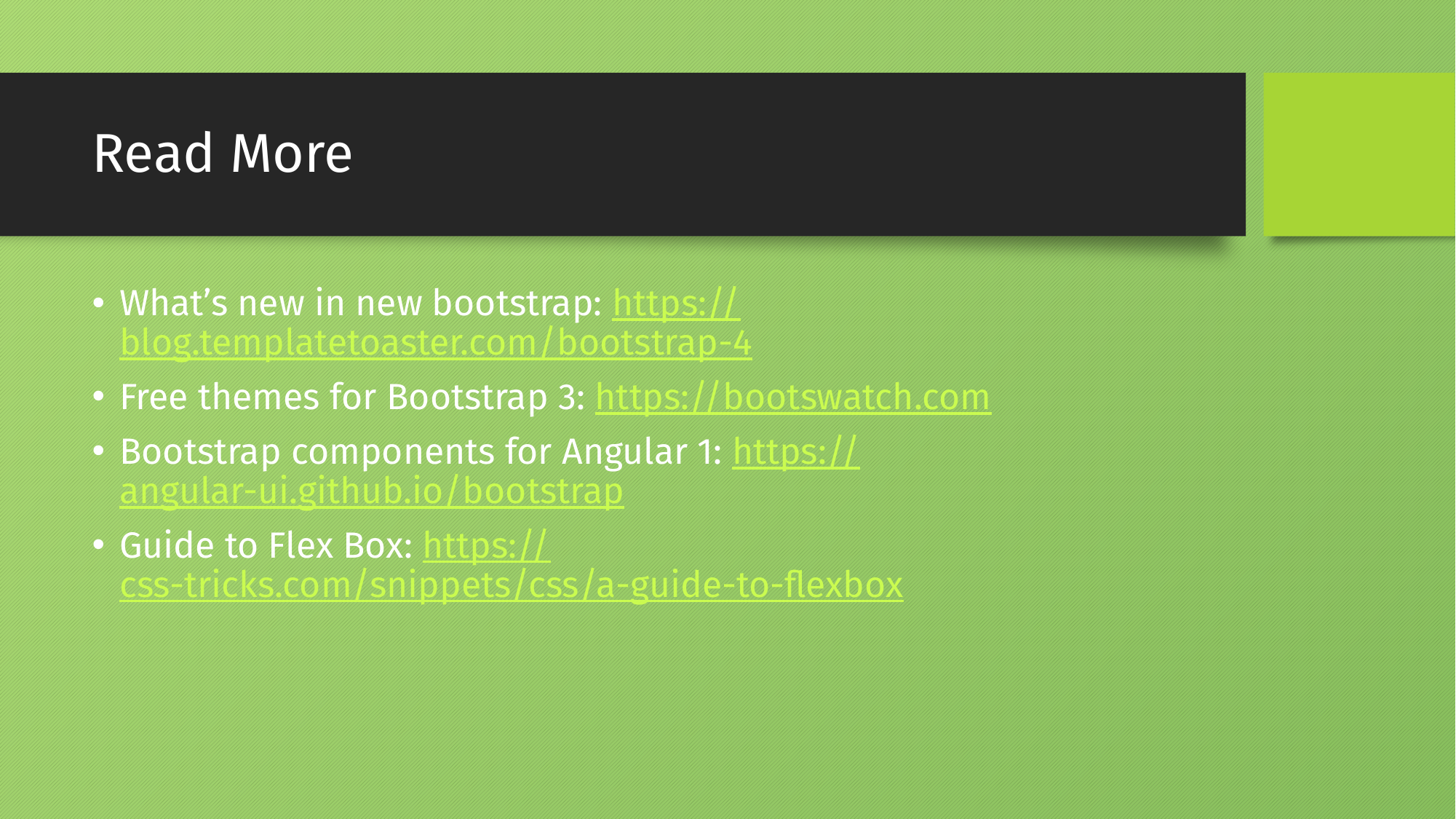

# Read More
What’s new in new bootstrap: https://blog.templatetoaster.com/bootstrap-4
Free themes for Bootstrap 3: https://bootswatch.com
Bootstrap components for Angular 1: https://angular-ui.github.io/bootstrap
Guide to Flex Box: https://css-tricks.com/snippets/css/a-guide-to-flexbox